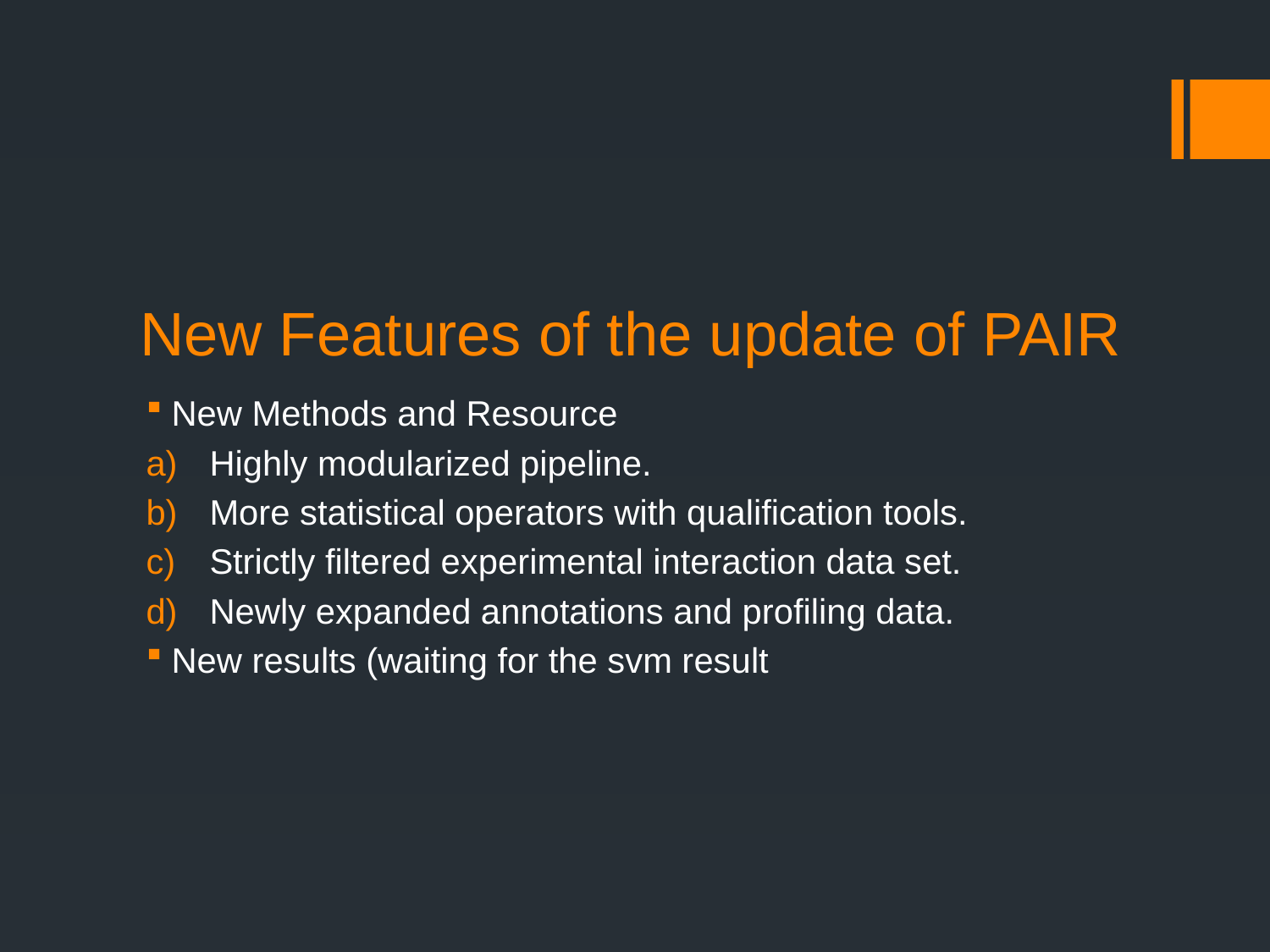

# New Features of the update of PAIR
New Methods and Resource
Highly modularized pipeline.
More statistical operators with qualification tools.
Strictly filtered experimental interaction data set.
Newly expanded annotations and profiling data.
New results (waiting for the svm result